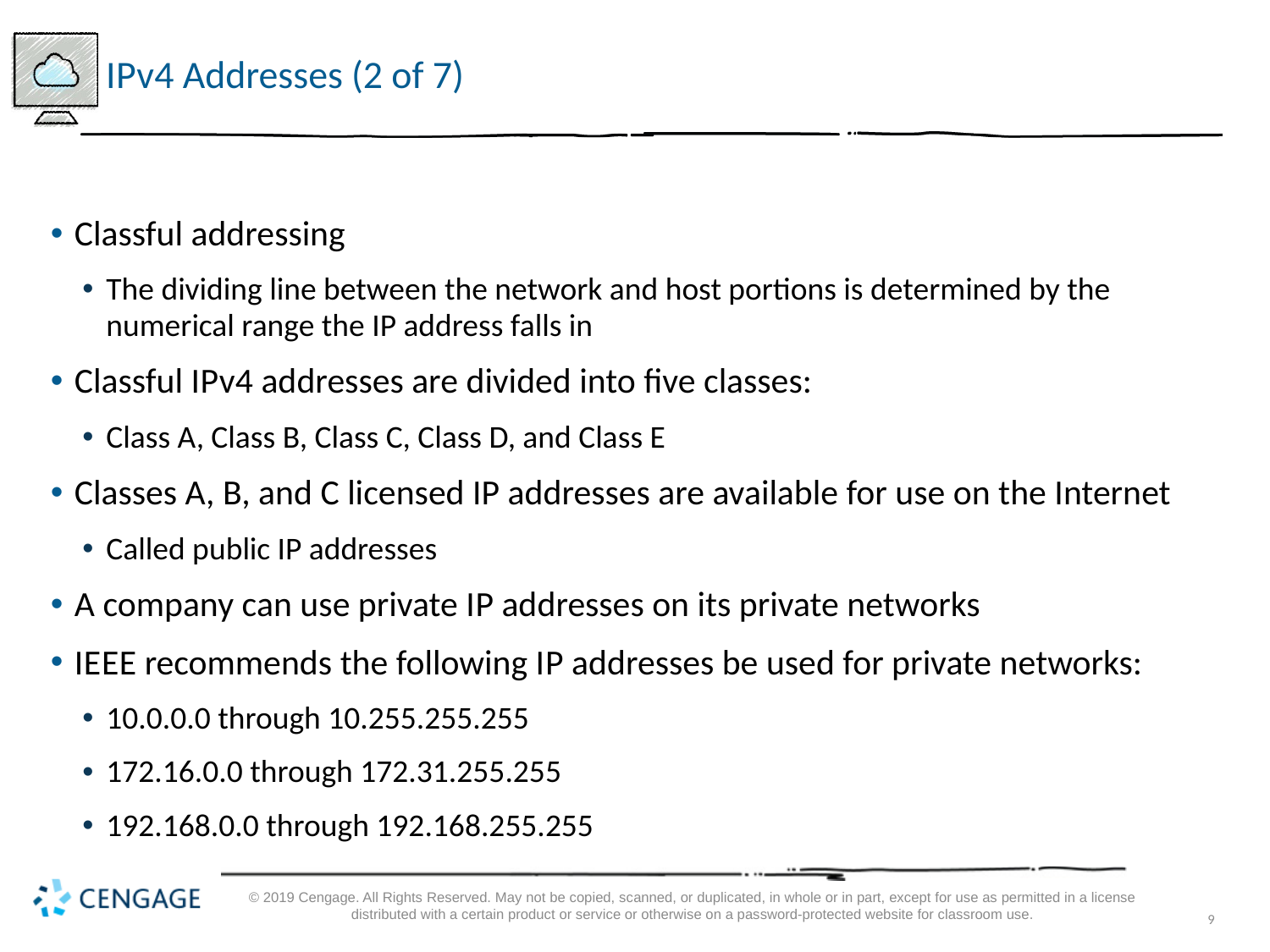

# I P v 4 Addresses (2 of 7)
Classful addressing
The dividing line between the network and host portions is determined by the numerical range the IP address falls in
Classful I P v 4 addresses are divided into five classes:
Class A, Class B, Class C, Class D, and Class E
Classes A, B, and C licensed IP addresses are available for use on the Internet
Called public IP addresses
A company can use private I P addresses on its private networks
I E E E recommends the following I P addresses be used for private networks:
10.0.0.0 through 10.255.255.255
172.16.0.0 through 172.31.255.255
192.168.0.0 through 192.168.255.255
© 2019 Cengage. All Rights Reserved. May not be copied, scanned, or duplicated, in whole or in part, except for use as permitted in a license distributed with a certain product or service or otherwise on a password-protected website for classroom use.